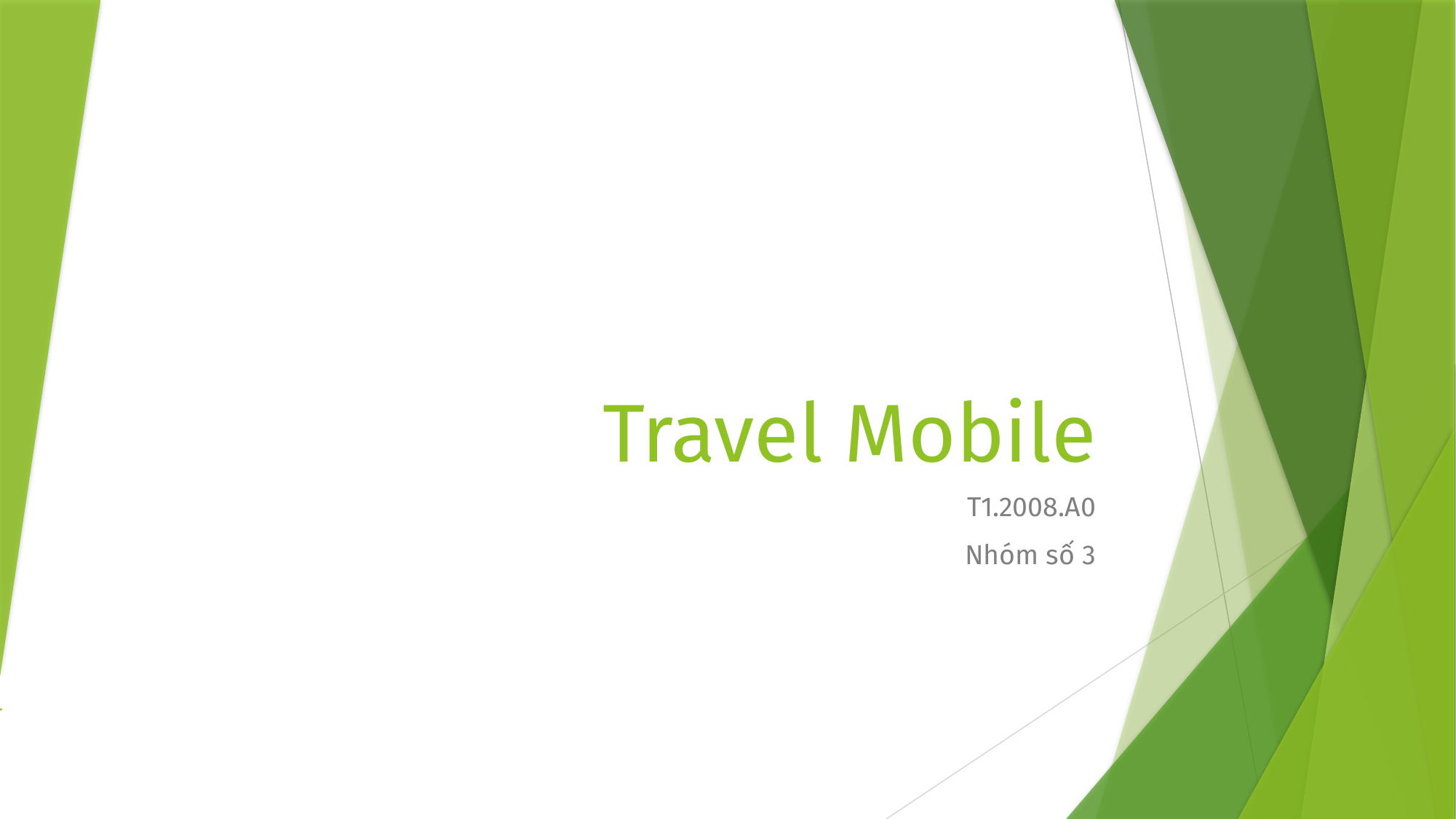

# Travel Mobile
T1.2008.A0
Nhóm số 3